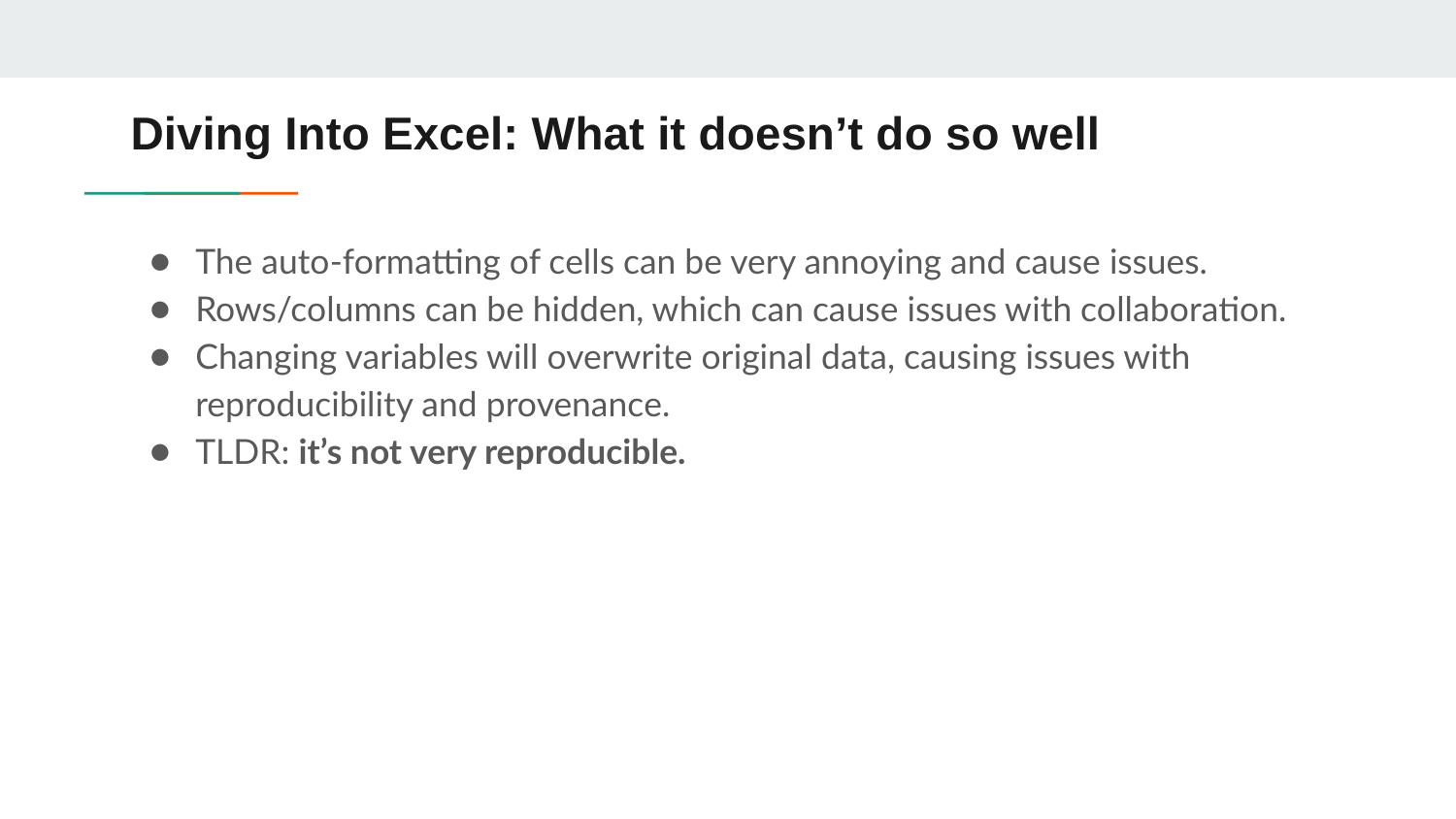

# Diving Into Excel: What it doesn’t do so well
The auto-formatting of cells can be very annoying and cause issues.
Rows/columns can be hidden, which can cause issues with collaboration.
Changing variables will overwrite original data, causing issues with reproducibility and provenance.
TLDR: it’s not very reproducible.